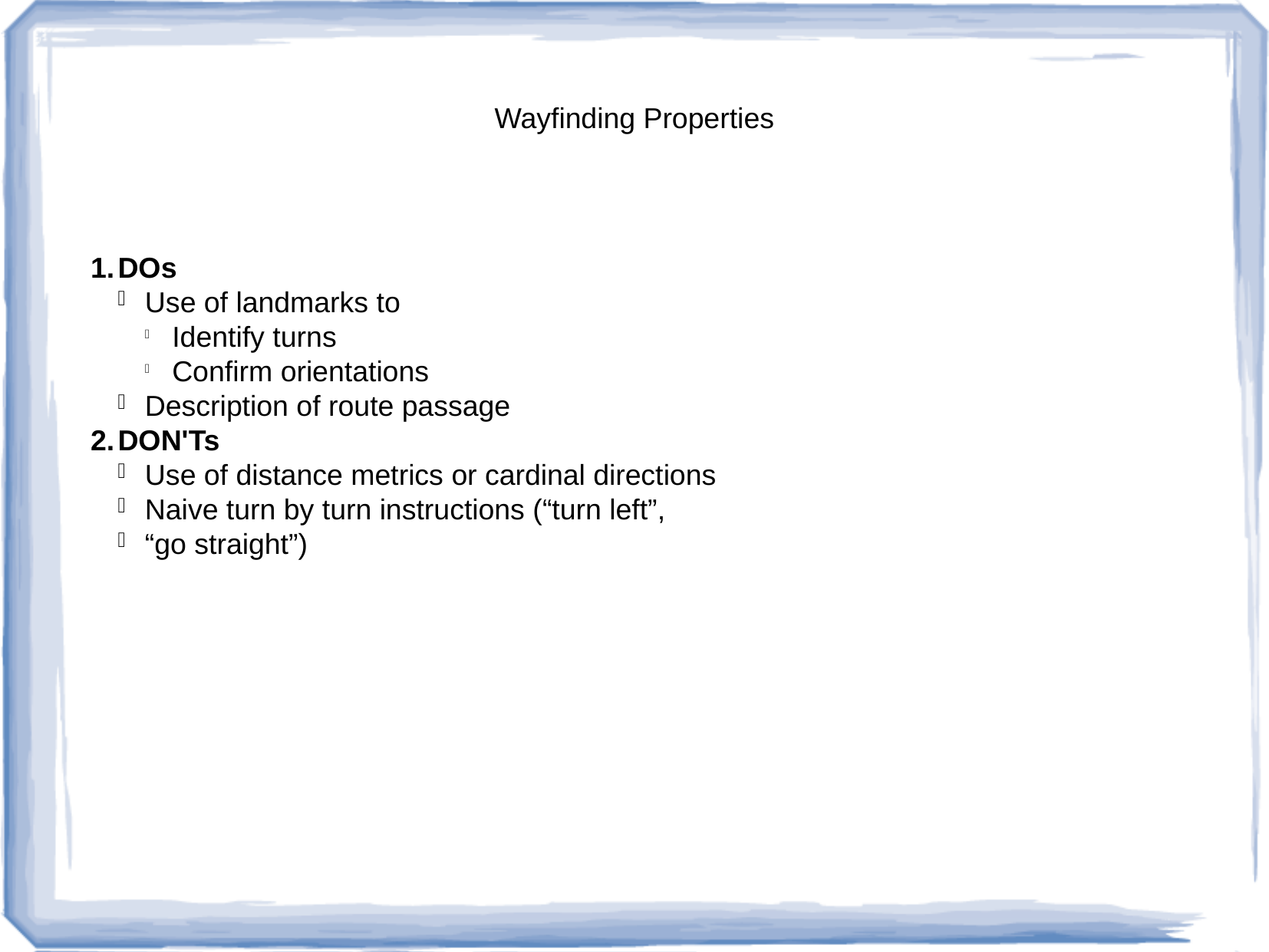

Wayfinding Properties
DOs
Use of landmarks to
Identify turns
Confirm orientations
Description of route passage
DON'Ts
Use of distance metrics or cardinal directions
Naive turn by turn instructions (“turn left”,
“go straight”)